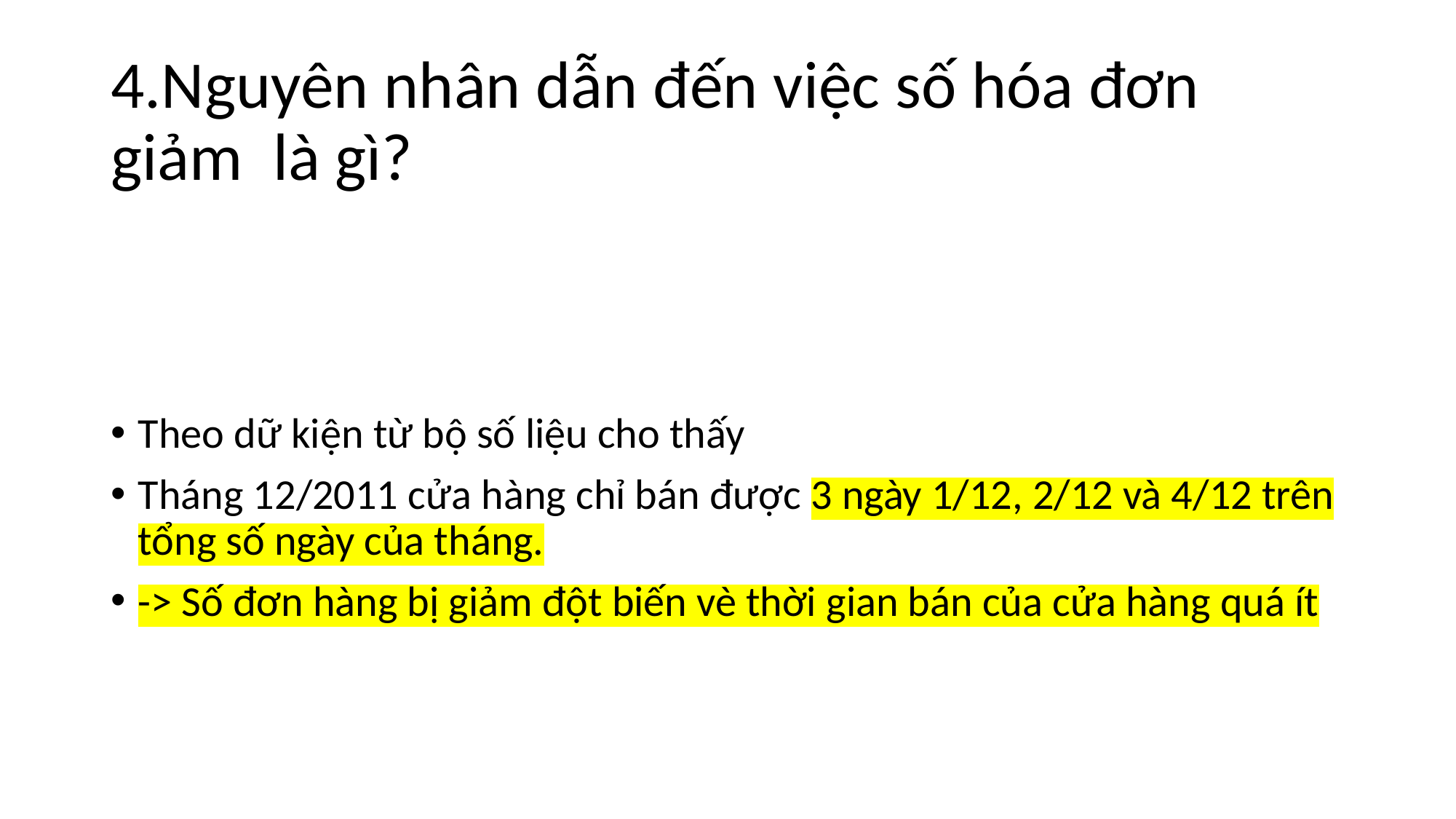

# 4.Nguyên nhân dẫn đến việc số hóa đơn giảm  là gì?

Theo dữ kiện từ bộ số liệu cho thấy
Tháng 12/2011 cửa hàng chỉ bán được 3 ngày 1/12, 2/12 và 4/12 trên tổng số ngày của tháng.
-> Số đơn hàng bị giảm đột biến vè thời gian bán của cửa hàng quá ít